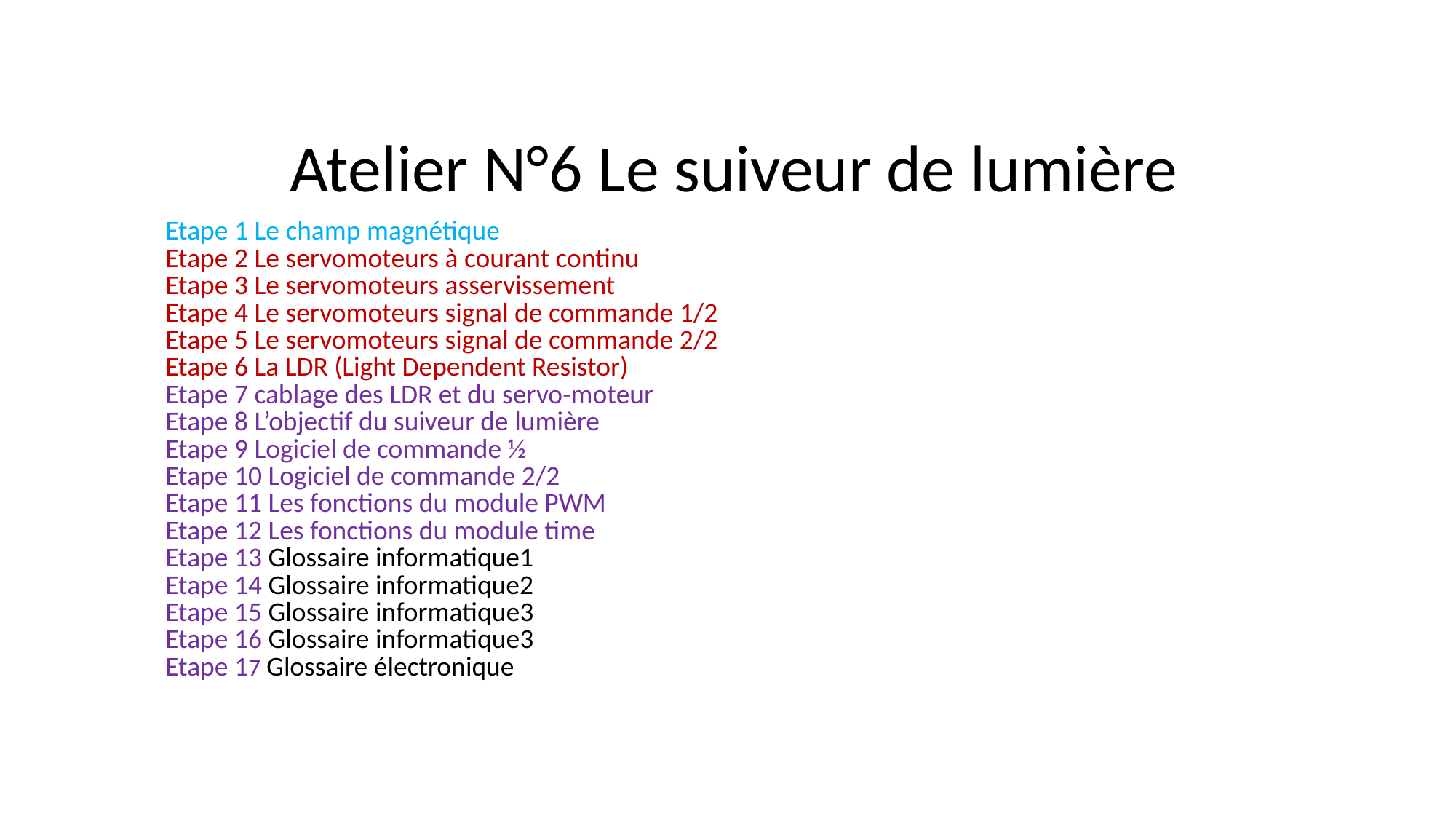

Atelier N°6 Le suiveur de lumière
Etape 1 Le champ magnétique
Etape 2 Le servomoteurs à courant continu
Etape 3 Le servomoteurs asservissement
Etape 4 Le servomoteurs signal de commande 1/2
Etape 5 Le servomoteurs signal de commande 2/2
Etape 6 La LDR (Light Dependent Resistor)
Etape 7 cablage des LDR et du servo-moteur
Etape 8 L’objectif du suiveur de lumière
Etape 9 Logiciel de commande ½
Etape 10 Logiciel de commande 2/2
Etape 11 Les fonctions du module PWM
Etape 12 Les fonctions du module time
Etape 13 Glossaire informatique1
Etape 14 Glossaire informatique2
Etape 15 Glossaire informatique3
Etape 16 Glossaire informatique3
Etape 17 Glossaire électronique